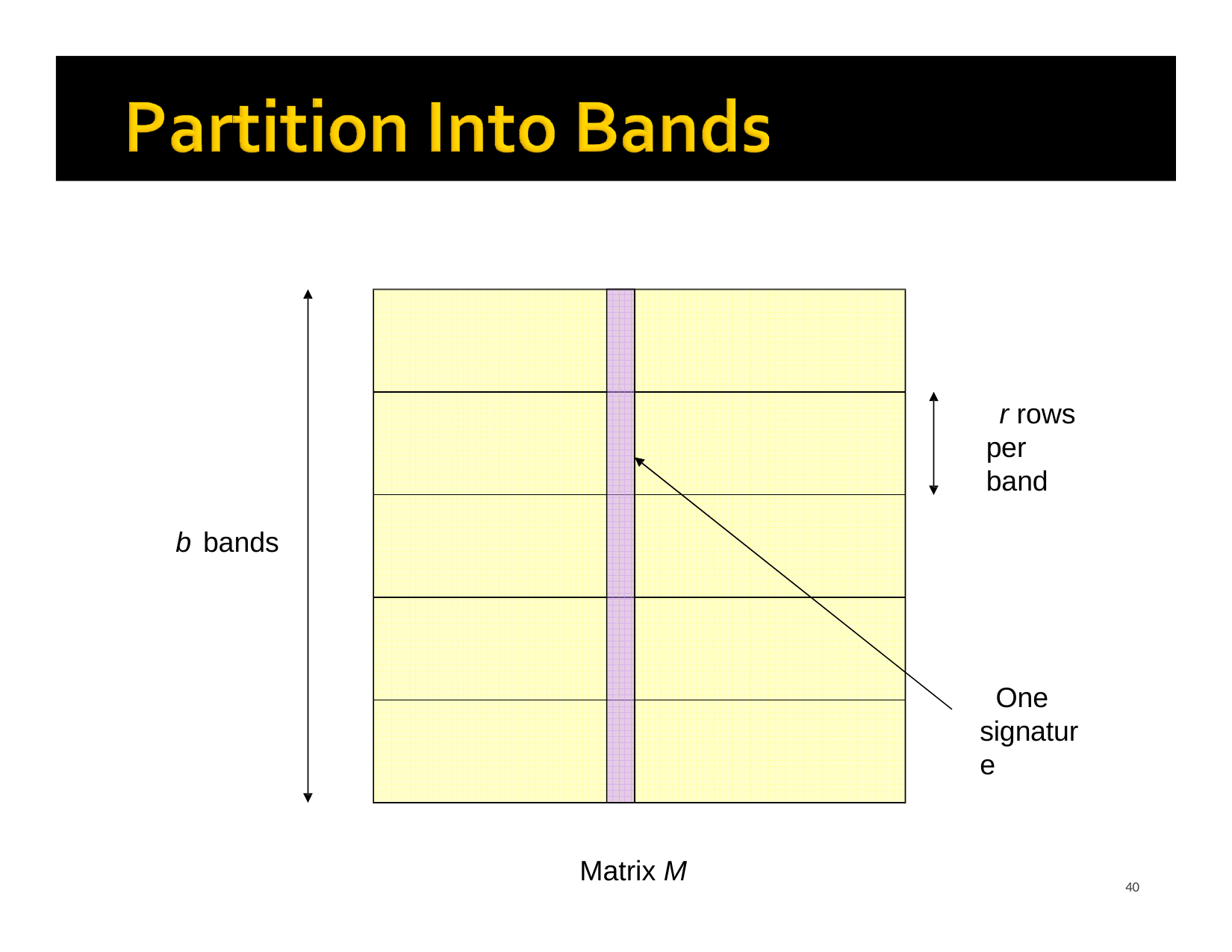

r rows  per band

b bands

One  signature

Matrix M

40